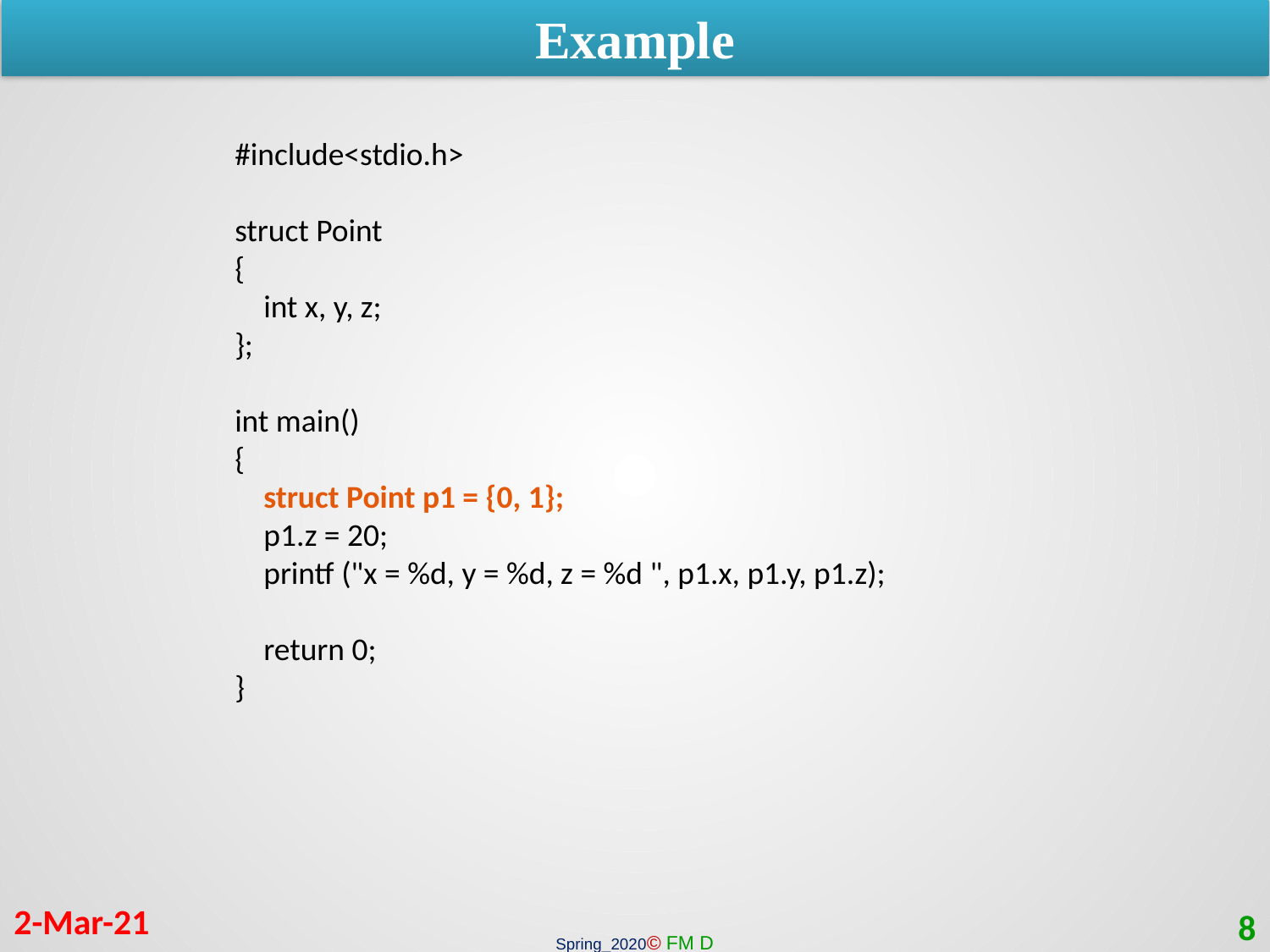

Example

#include<stdio.h>

struct Point
{
    int x, y, z;
};

int main()
{
    struct Point p1 = {0, 1};
    p1.z = 20;
    printf ("x = %d, y = %d, z = %d ", p1.x, p1.y, p1.z);

    return 0;
}
2-Mar-21
8